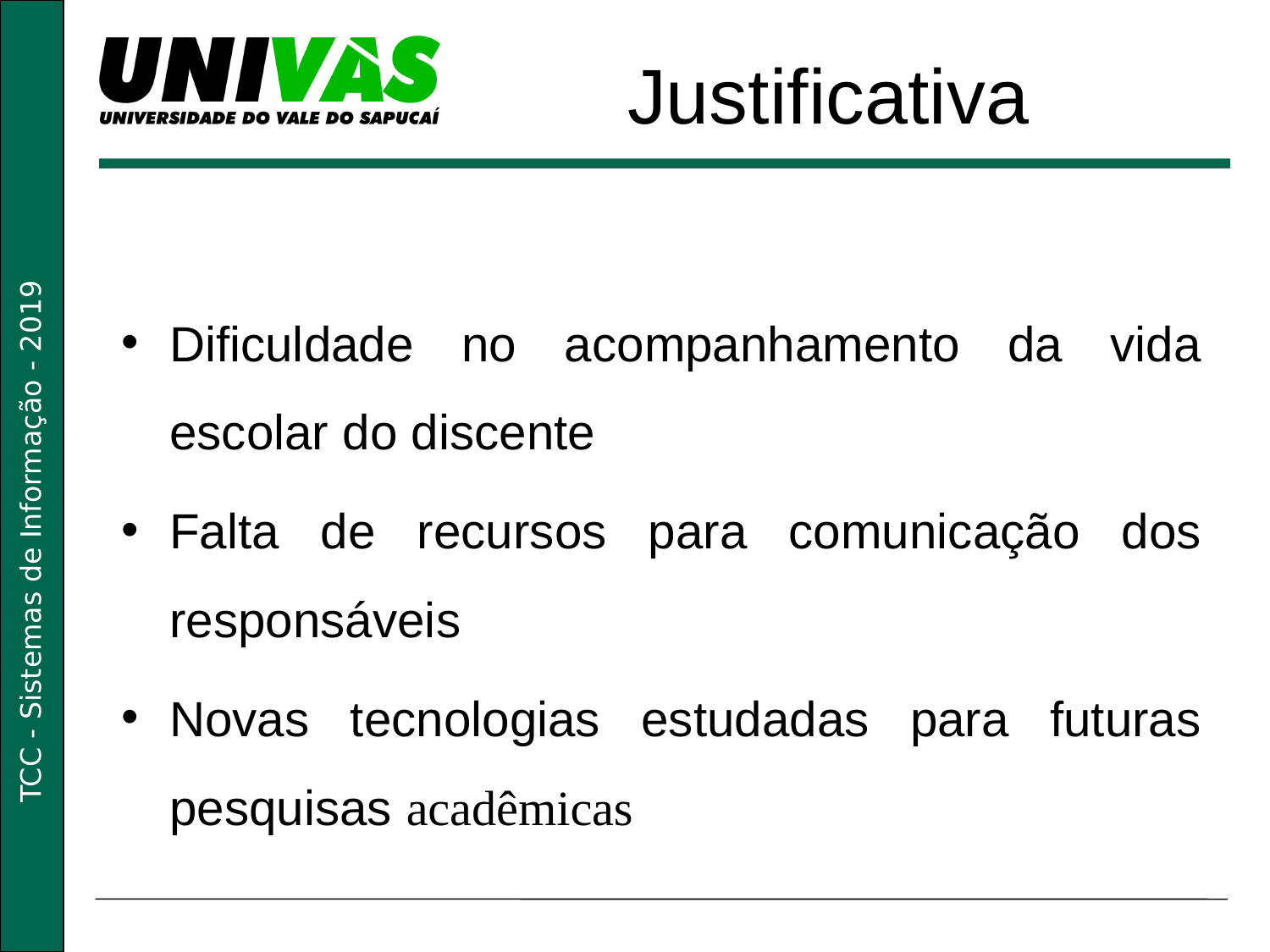

Justificativa
Dificuldade no acompanhamento da vida escolar do discente
Falta de recursos para comunicação dos responsáveis
Novas tecnologias estudadas para futuras pesquisas acadêmicas